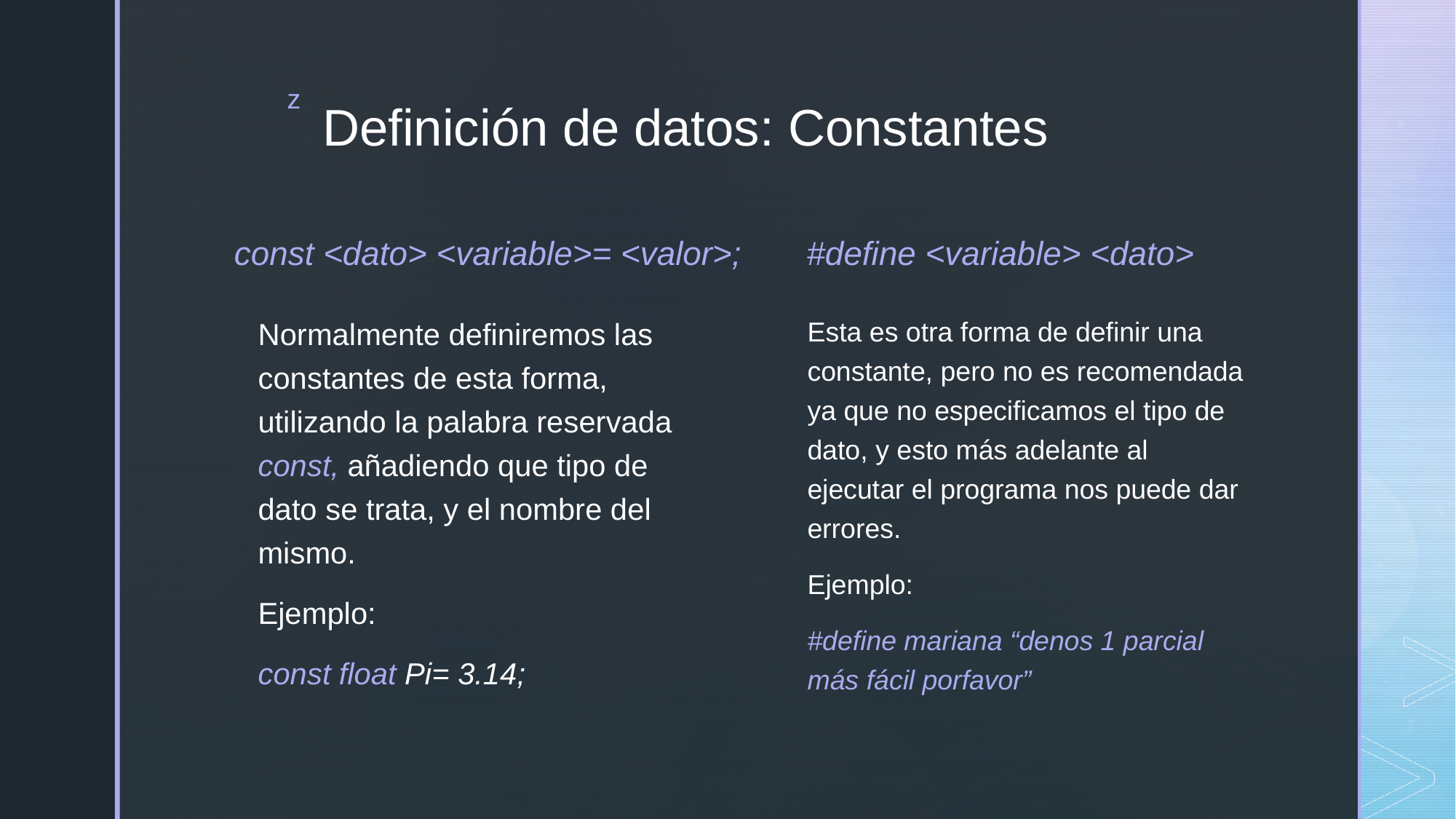

# Definición de datos: Constantes
const <dato> <variable>= <valor>;
#define <variable> <dato>
Normalmente definiremos las constantes de esta forma, utilizando la palabra reservada const, añadiendo que tipo de dato se trata, y el nombre del mismo.
Ejemplo:
const float Pi= 3.14;

Esta es otra forma de definir una constante, pero no es recomendada ya que no especificamos el tipo de dato, y esto más adelante al ejecutar el programa nos puede dar errores.
Ejemplo:
#define mariana “denos 1 parcial más fácil porfavor”